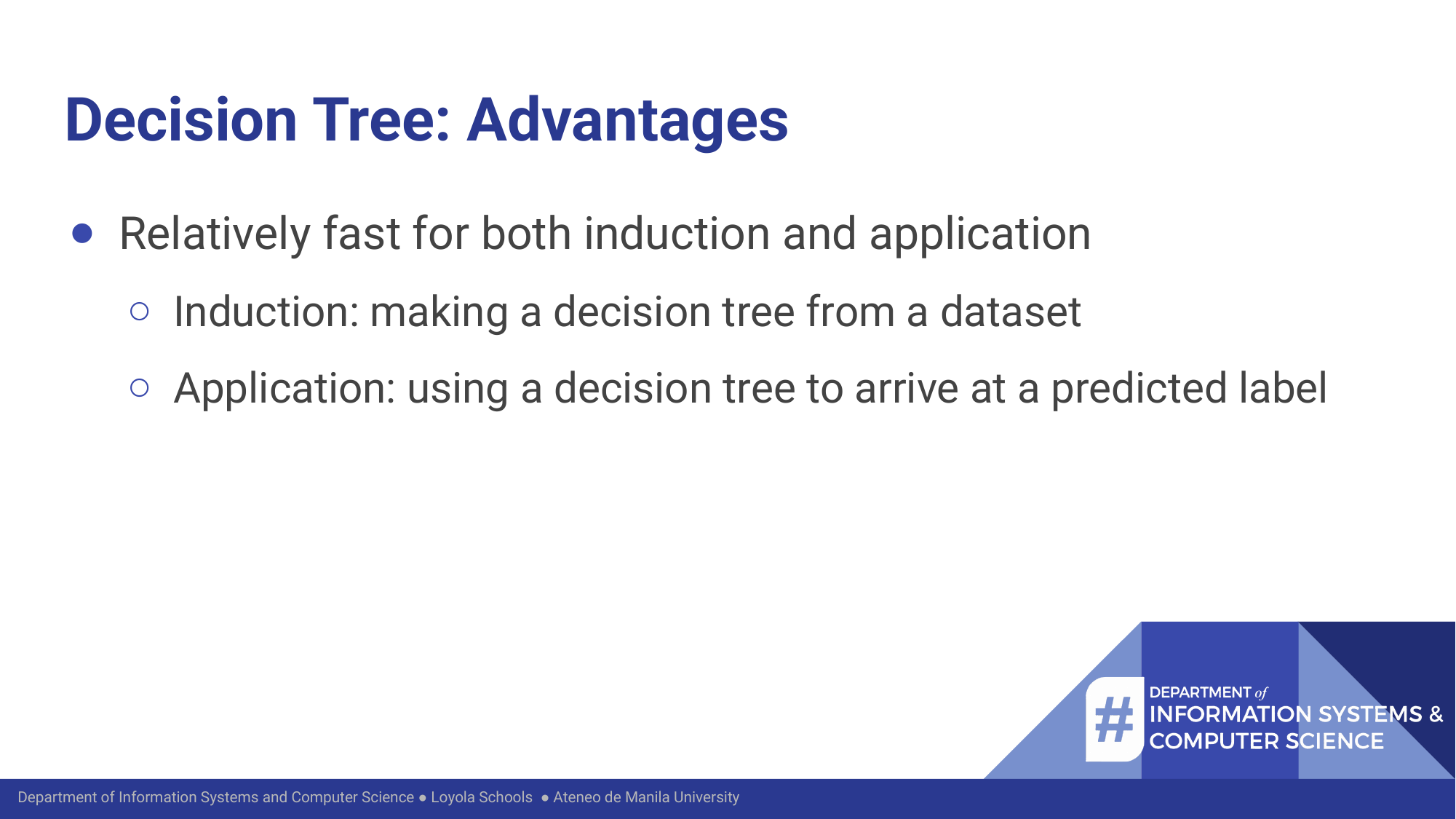

# Decision Tree: Advantages
Relatively fast for both induction and application
Induction: making a decision tree from a dataset
Application: using a decision tree to arrive at a predicted label